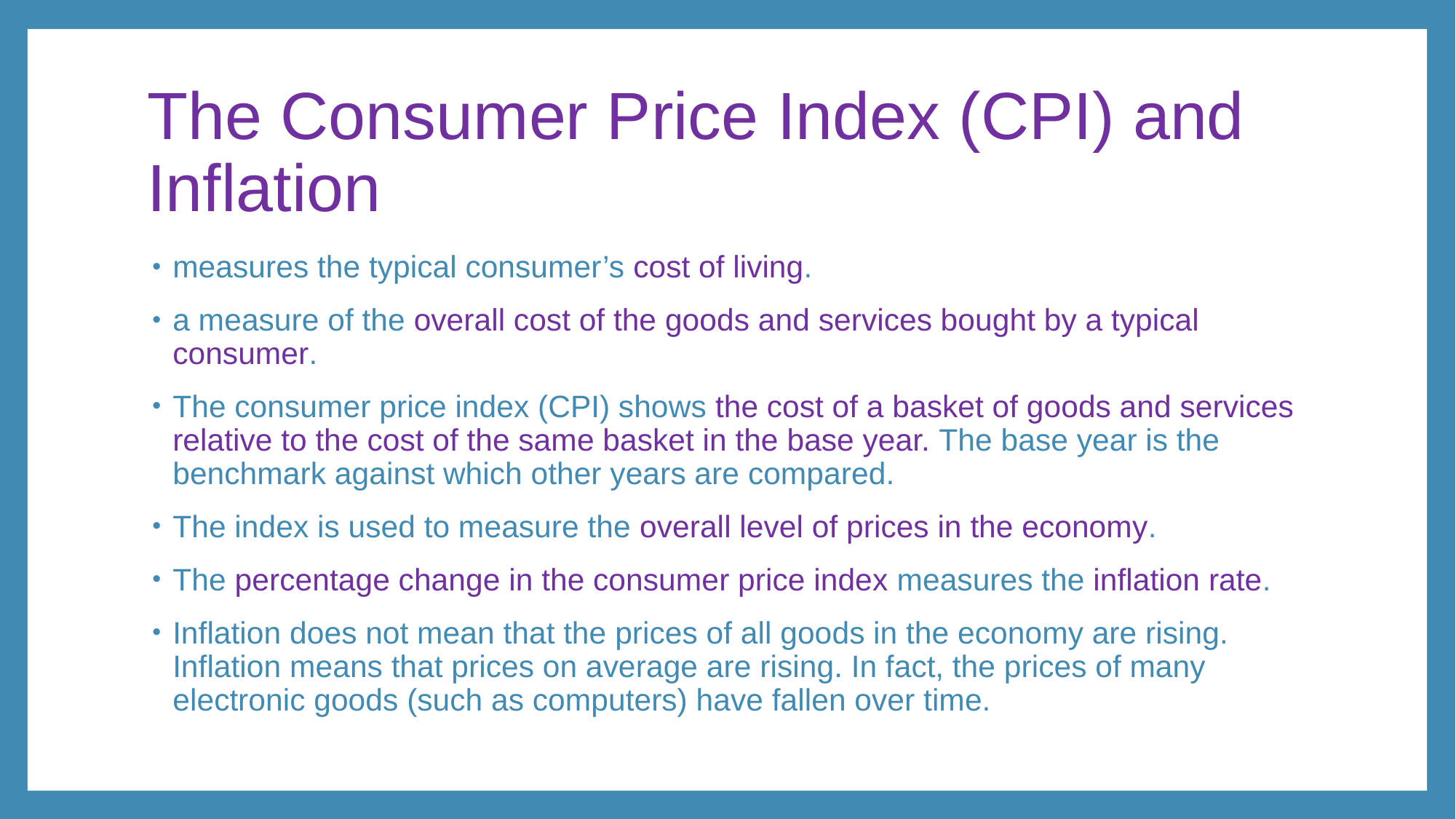

The Consumer Price Index (CPI) and Inflation
measures the typical consumer’s cost of living.
a measure of the overall cost of the goods and services bought by a typical consumer.
The consumer price index (CPI) shows the cost of a basket of goods and services relative to the cost of the same basket in the base year. The base year is the benchmark against which other years are compared.
The index is used to measure the overall level of prices in the economy.
The percentage change in the consumer price index measures the inflation rate.
Inflation does not mean that the prices of all goods in the economy are rising. Inflation means that prices on average are rising. In fact, the prices of many electronic goods (such as computers) have fallen over time.

0